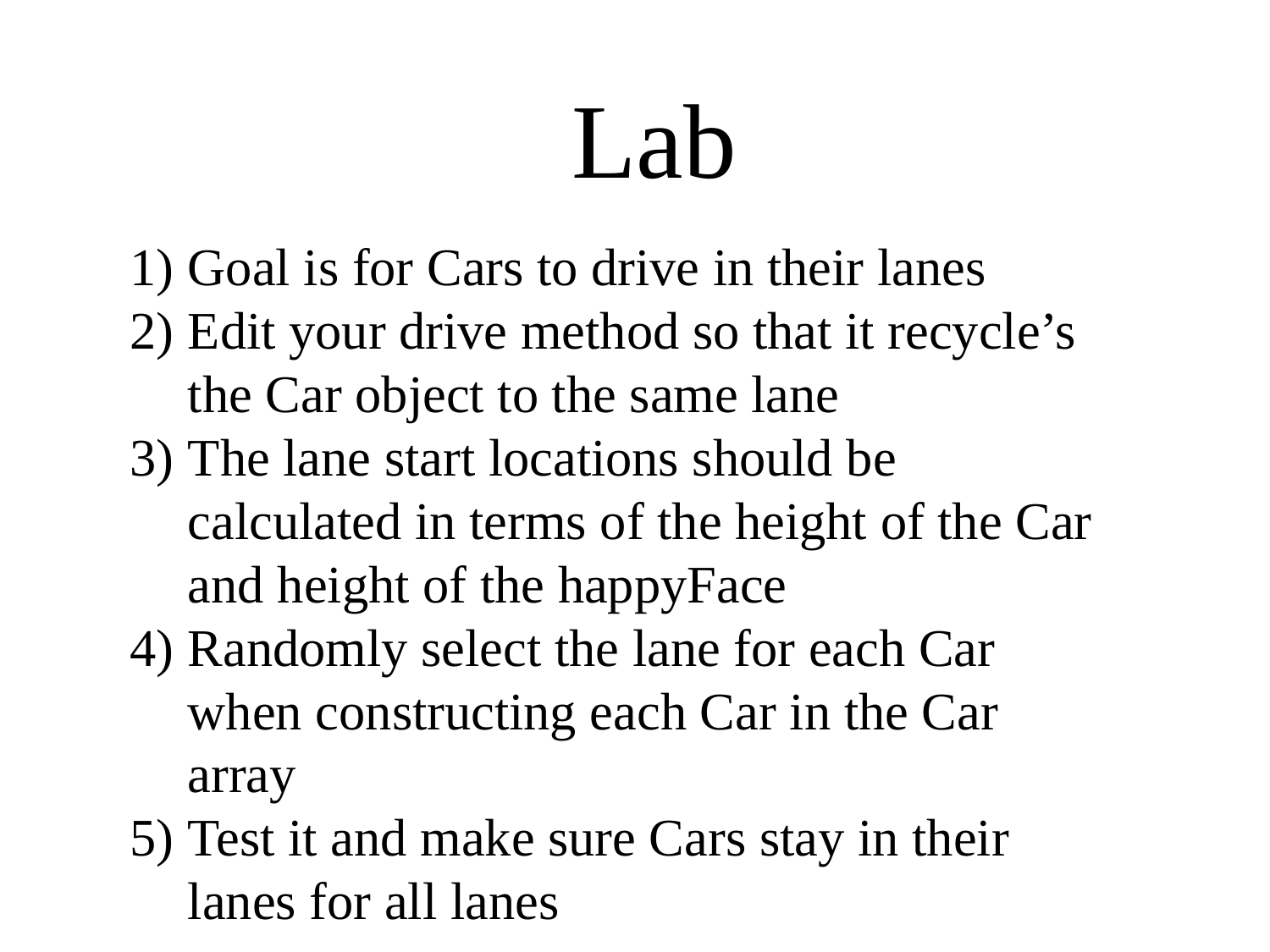

Lab

Goal is for Cars to drive in their lanes
Edit your drive method so that it recycle’s the Car object to the same lane
The lane start locations should be calculated in terms of the height of the Car and height of the happyFace
Randomly select the lane for each Car when constructing each Car in the Car array
Test it and make sure Cars stay in their lanes for all lanes